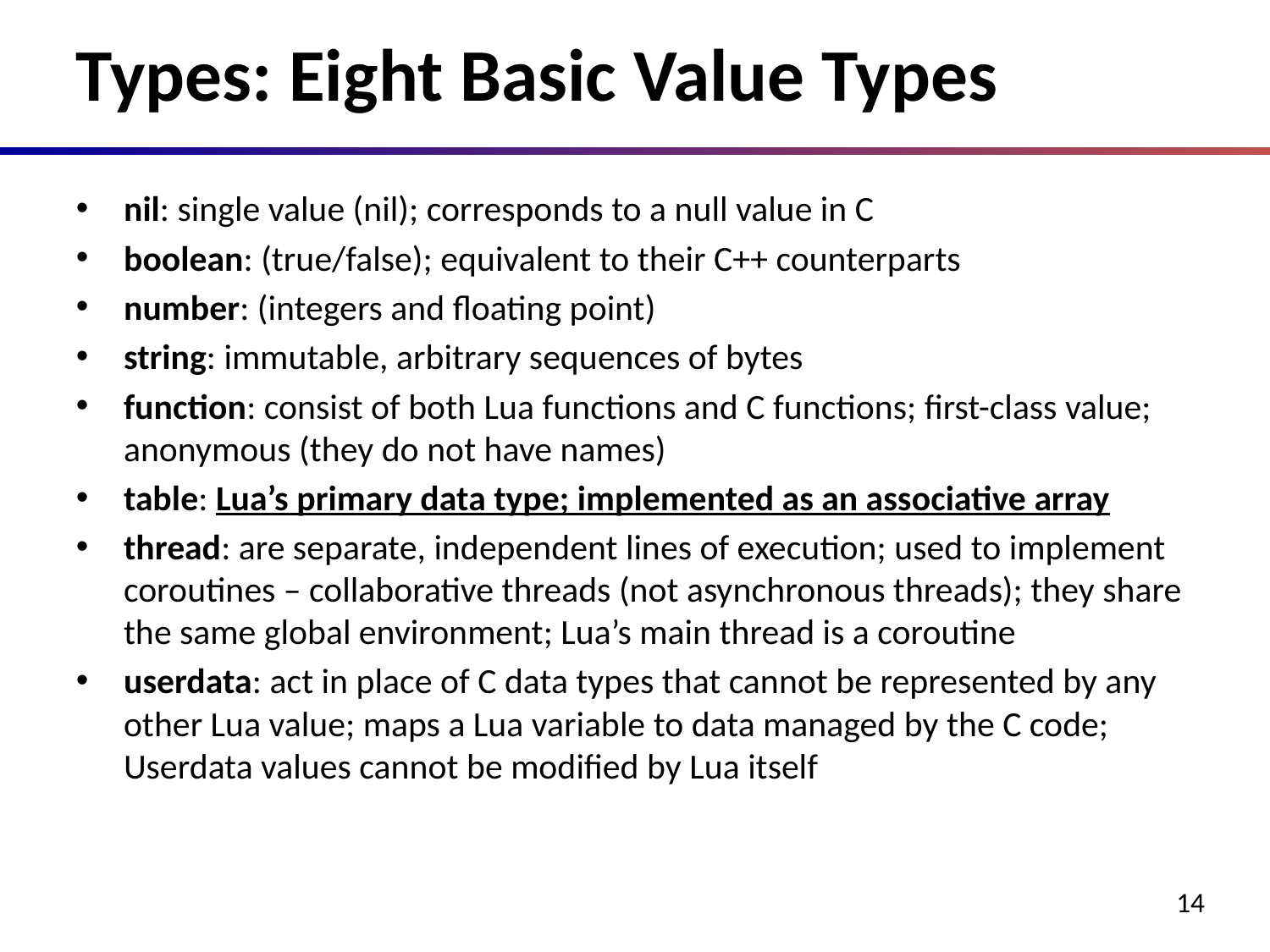

# Types: Eight Basic Value Types
nil: single value (nil); corresponds to a null value in C
boolean: (true/false); equivalent to their C++ counterparts
number: (integers and floating point)
string: immutable, arbitrary sequences of bytes
function: consist of both Lua functions and C functions; first-class value; anonymous (they do not have names)
table: Lua’s primary data type; implemented as an associative array
thread: are separate, independent lines of execution; used to implement coroutines – collaborative threads (not asynchronous threads); they share the same global environment; Lua’s main thread is a coroutine
userdata: act in place of C data types that cannot be represented by any other Lua value; maps a Lua variable to data managed by the C code; Userdata values cannot be modified by Lua itself